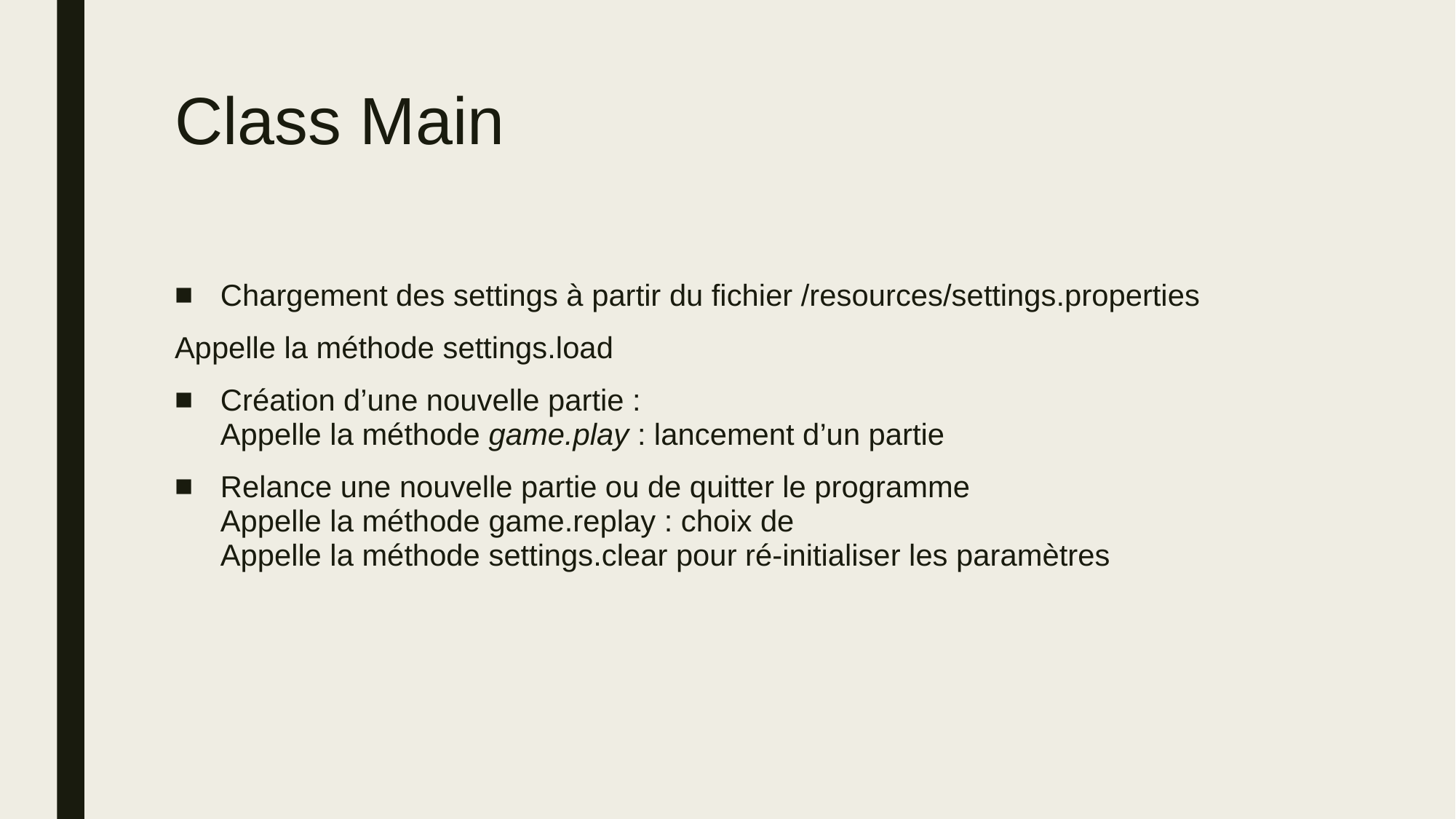

# Class Main
Chargement des settings à partir du fichier /resources/settings.properties
Appelle la méthode settings.load
Création d’une nouvelle partie :
Appelle la méthode game.play : lancement d’un partie
Relance une nouvelle partie ou de quitter le programme
Appelle la méthode game.replay : choix de
Appelle la méthode settings.clear pour ré-initialiser les paramètres